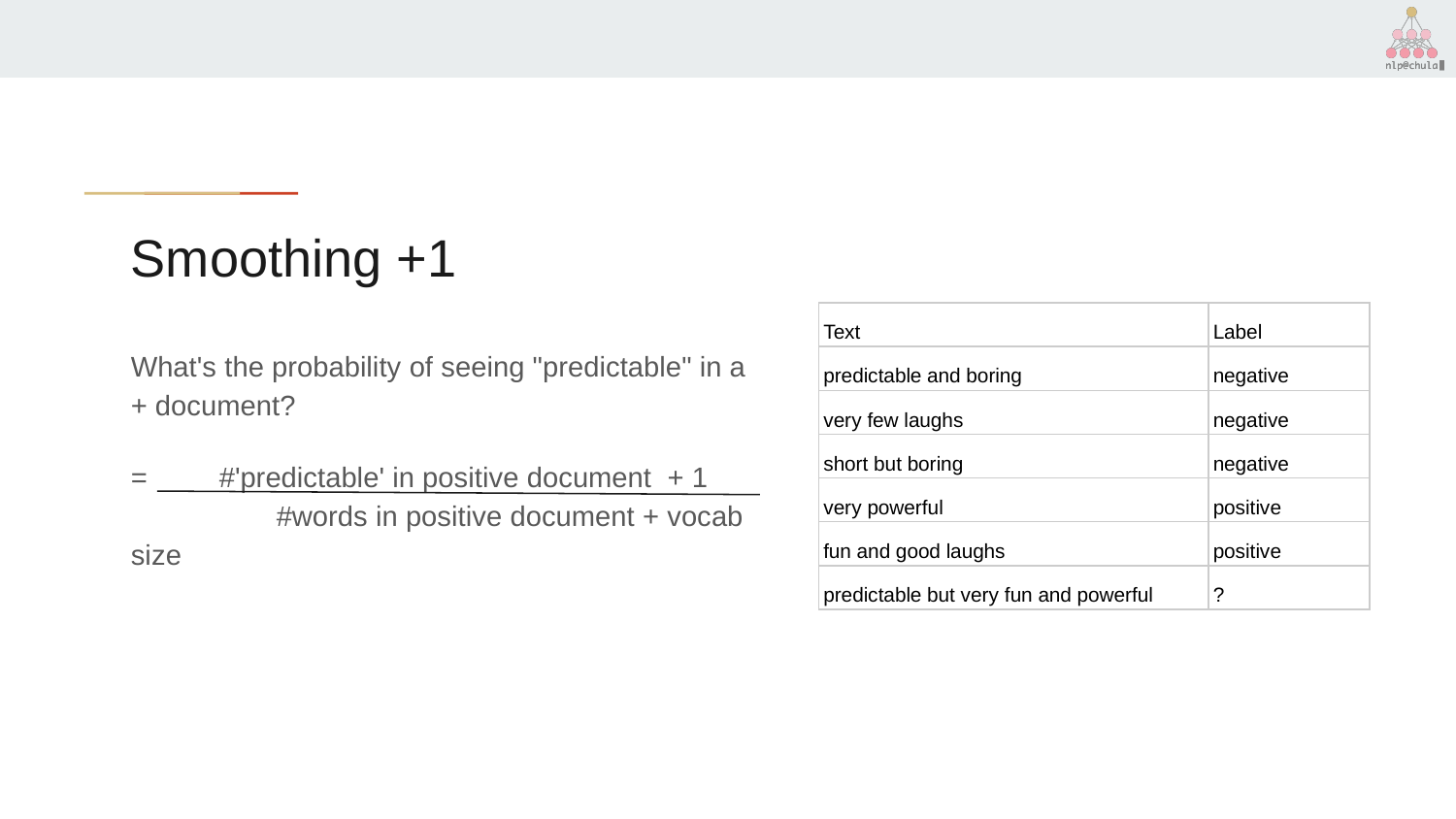

# Smoothing +1
| Text | Label |
| --- | --- |
| predictable and boring | negative |
| very few laughs | negative |
| short but boring | negative |
| very powerful | positive |
| fun and good laughs | positive |
| predictable but very fun and powerful | ? |
What's the probability of seeing "predictable" in a + document?
=         #'predictable' in positive document  + 1
	#words in positive document + vocab size